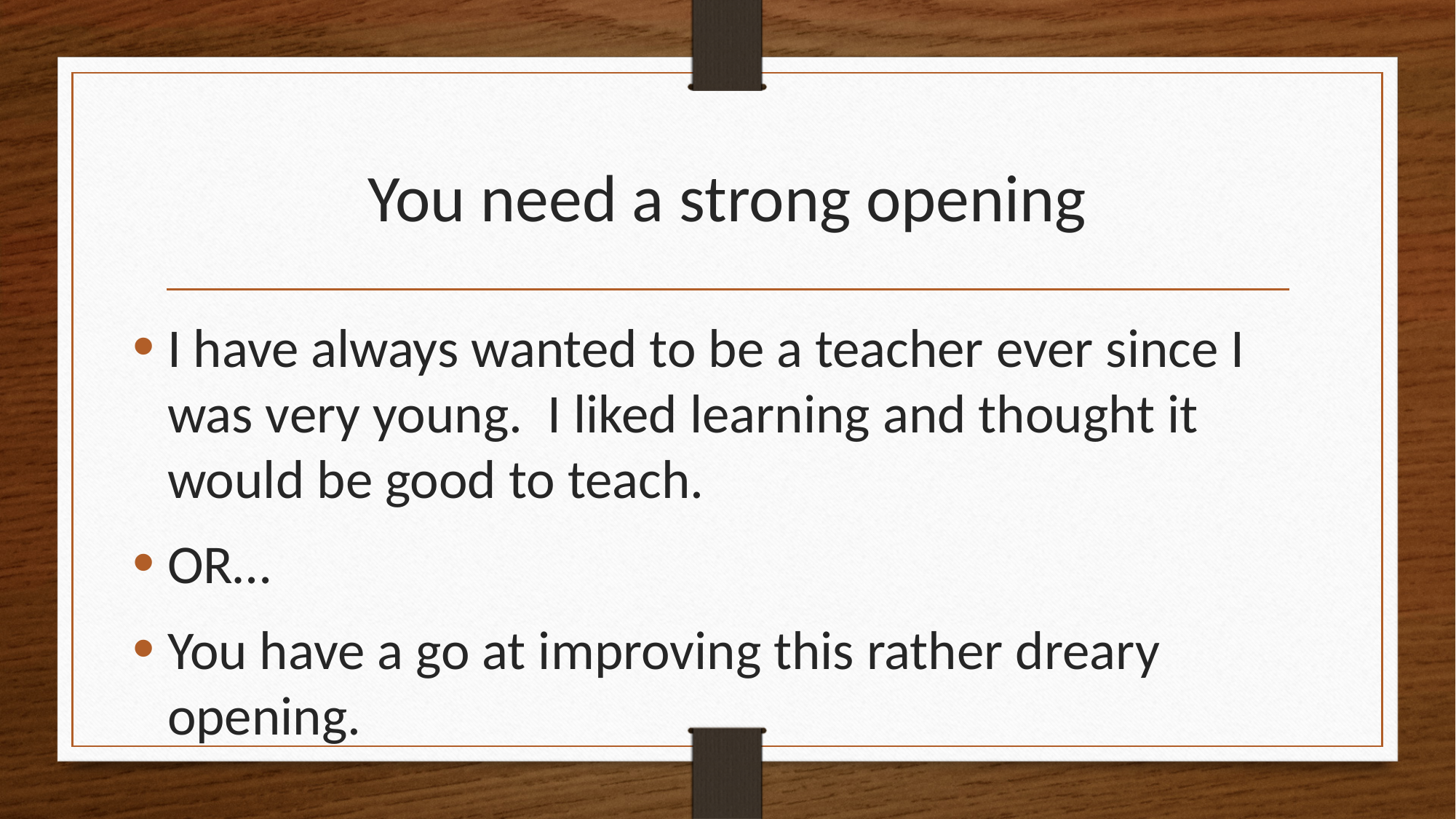

# You need a strong opening
I have always wanted to be a teacher ever since I was very young.  I liked learning and thought it would be good to teach.
OR…
You have a go at improving this rather dreary opening.